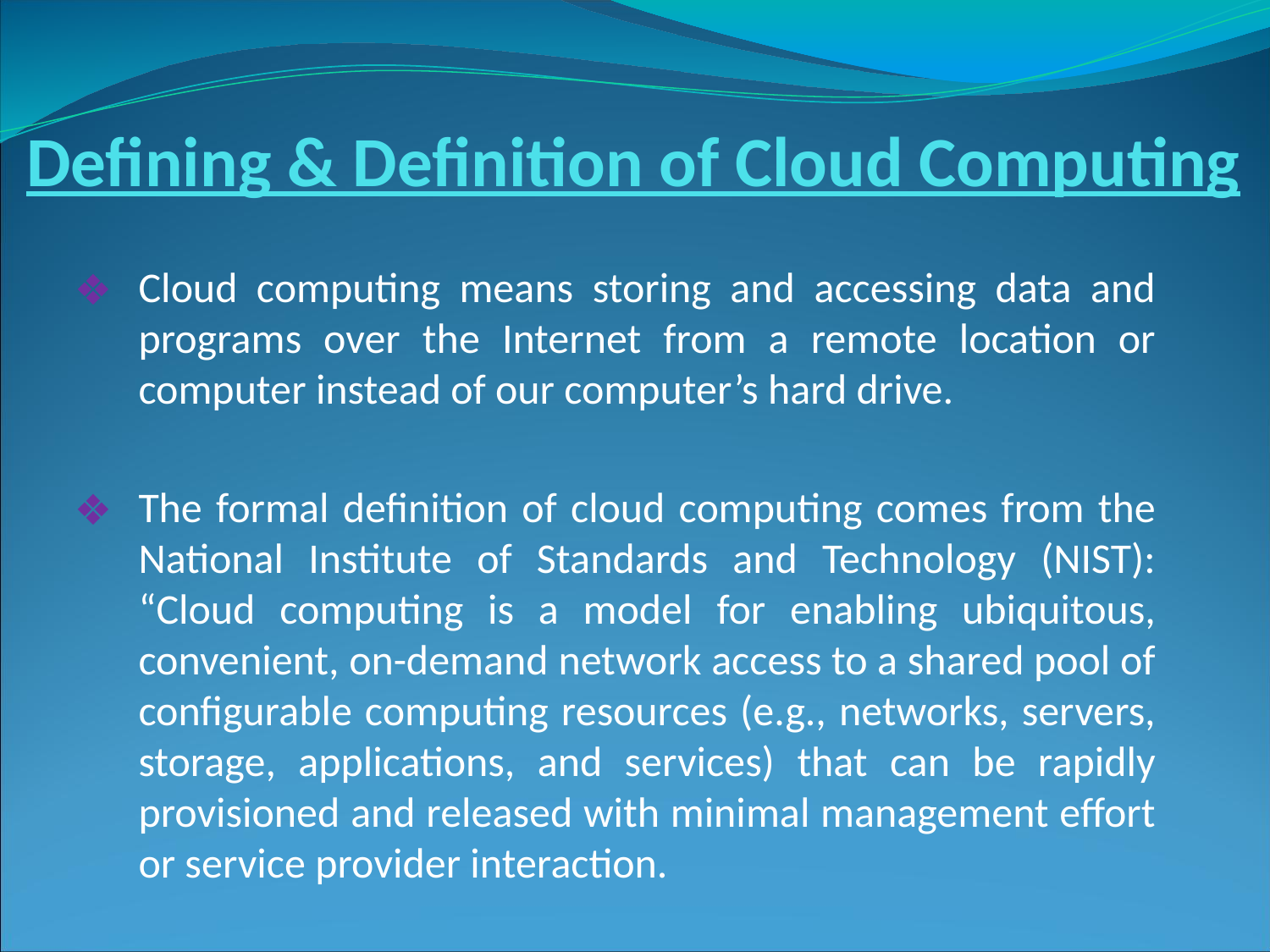

Defining & Definition of Cloud Computing
Cloud computing means storing and accessing data and programs over the Internet from a remote location or computer instead of our computer’s hard drive.

The formal definition of cloud computing comes from the National Institute of Standards and Technology (NIST): “Cloud computing is a model for enabling ubiquitous, convenient, on-demand network access to a shared pool of configurable computing resources (e.g., networks, servers, storage, applications, and services) that can be rapidly provisioned and released with minimal management effort or service provider interaction.